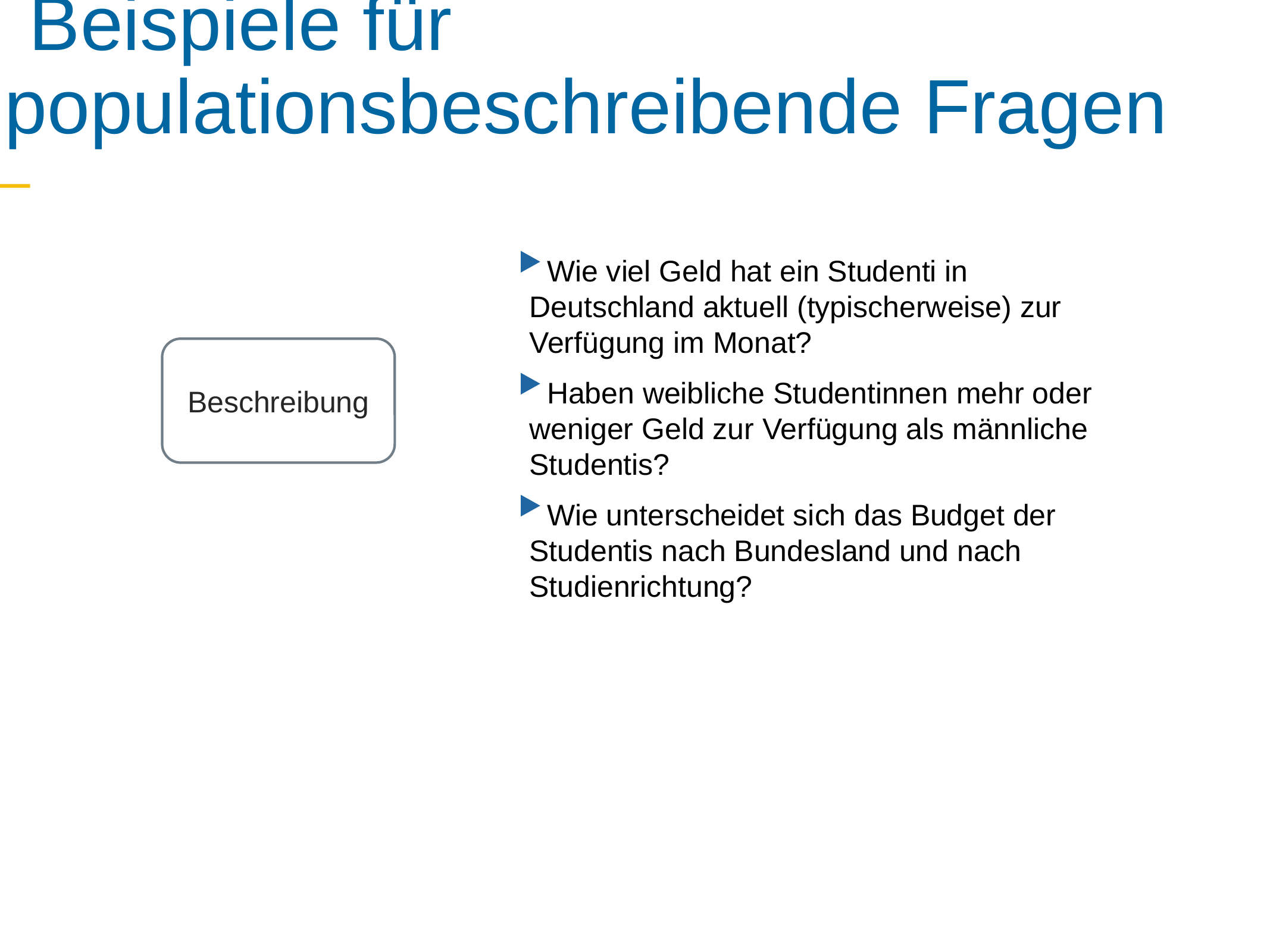

Beispiele für populationsbeschreibende Fragen
Wie viel Geld hat ein Studenti in Deutschland aktuell (typischerweise) zur Verfügung im Monat?
Haben weibliche Studentinnen mehr oder weniger Geld zur Verfügung als männliche Studentis?
Wie unterscheidet sich das Budget der Studentis nach Bundesland und nach Studienrichtung?
Beschreibung
3